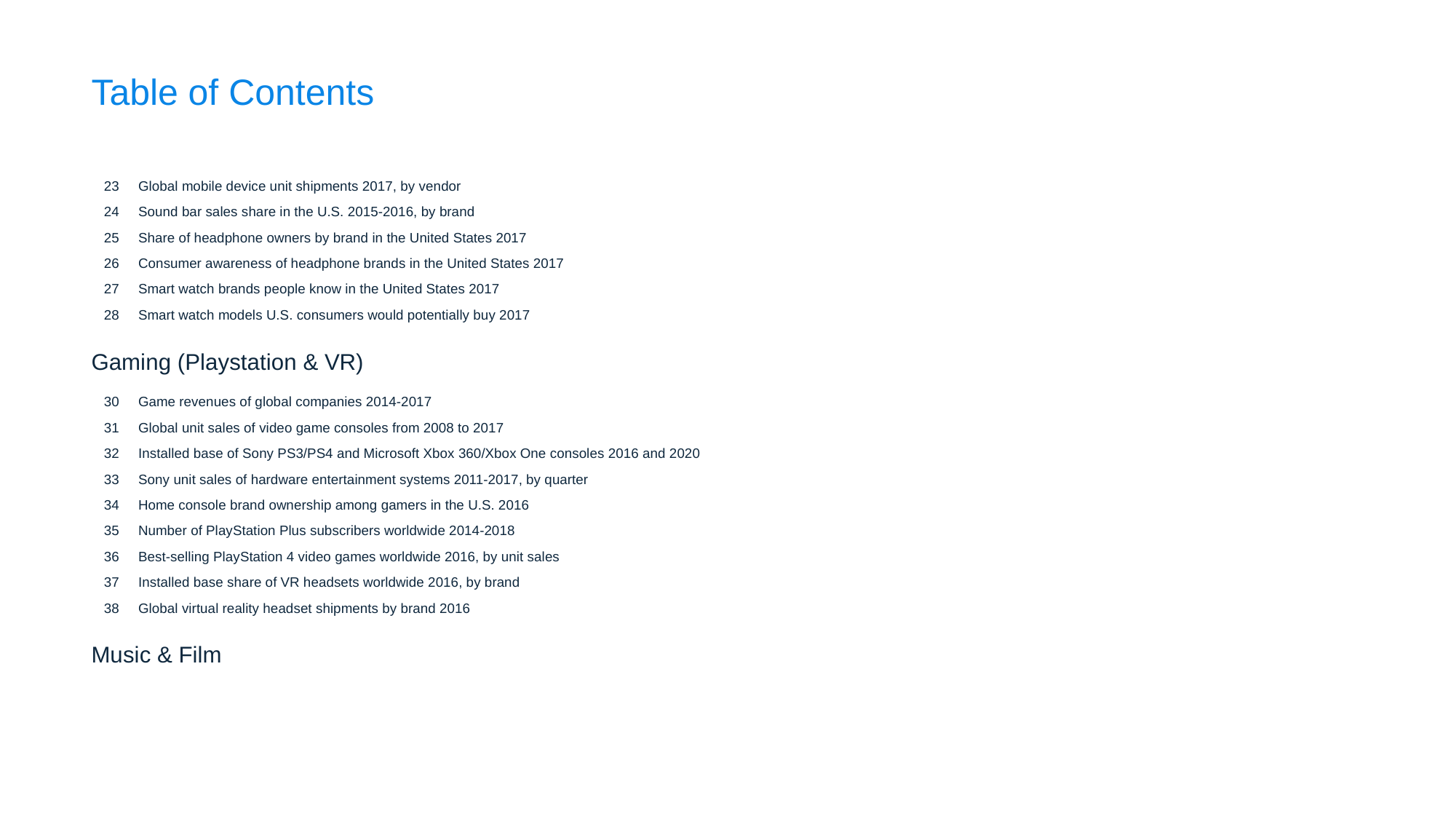

Table of Contents
23     Global mobile device unit shipments 2017, by vendor
24     Sound bar sales share in the U.S. 2015-2016, by brand
25     Share of headphone owners by brand in the United States 2017
26     Consumer awareness of headphone brands in the United States 2017
27     Smart watch brands people know in the United States 2017
28     Smart watch models U.S. consumers would potentially buy 2017
Gaming (Playstation & VR)
30     Game revenues of global companies 2014-2017
31     Global unit sales of video game consoles from 2008 to 2017
32     Installed base of Sony PS3/PS4 and Microsoft Xbox 360/Xbox One consoles 2016 and 2020
33     Sony unit sales of hardware entertainment systems 2011-2017, by quarter
34     Home console brand ownership among gamers in the U.S. 2016
35     Number of PlayStation Plus subscribers worldwide 2014-2018
36     Best-selling PlayStation 4 video games worldwide 2016, by unit sales
37     Installed base share of VR headsets worldwide 2016, by brand
38     Global virtual reality headset shipments by brand 2016
Music & Film